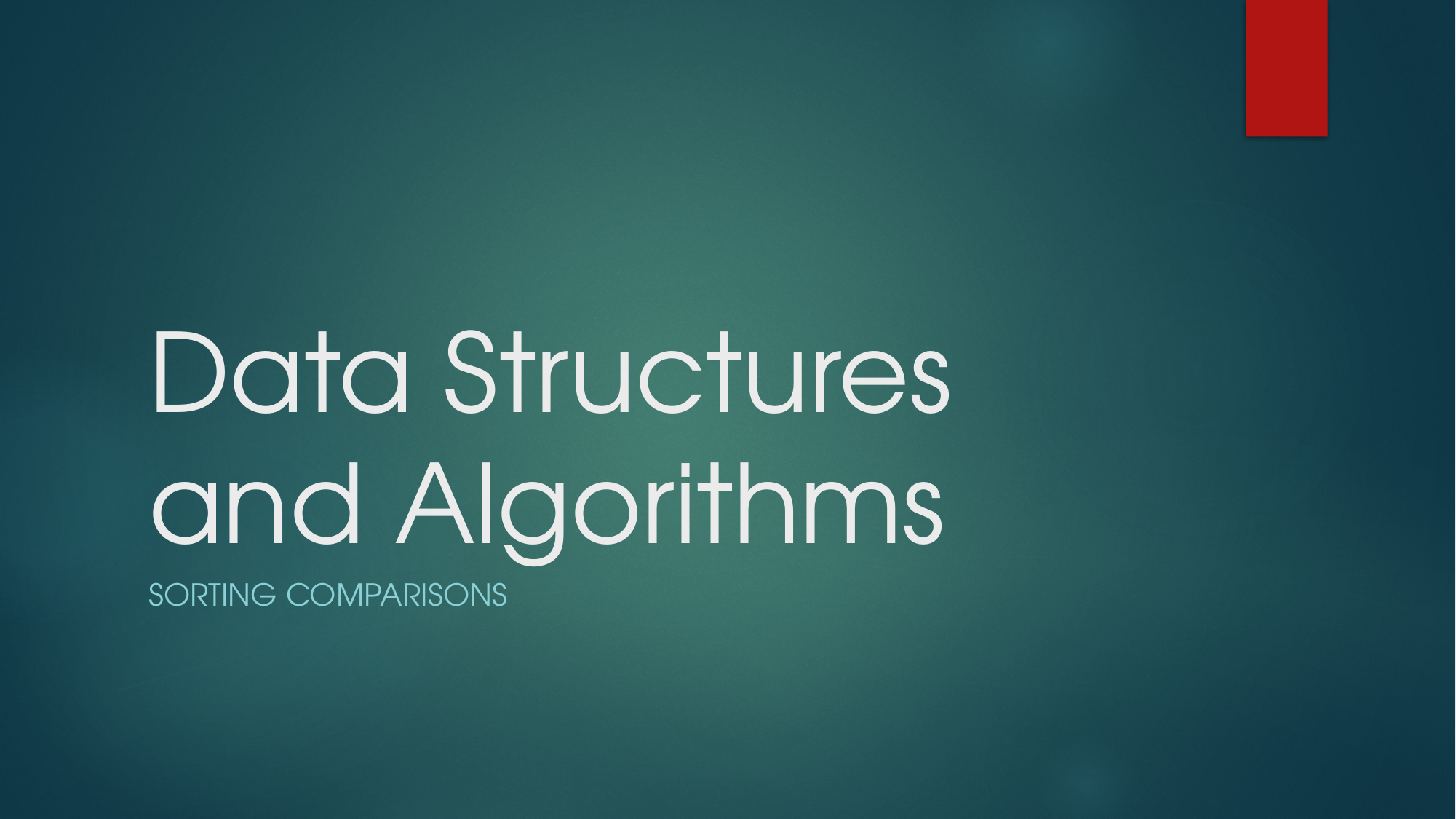

# Data Structures and Algorithms
Sorting Comparisons